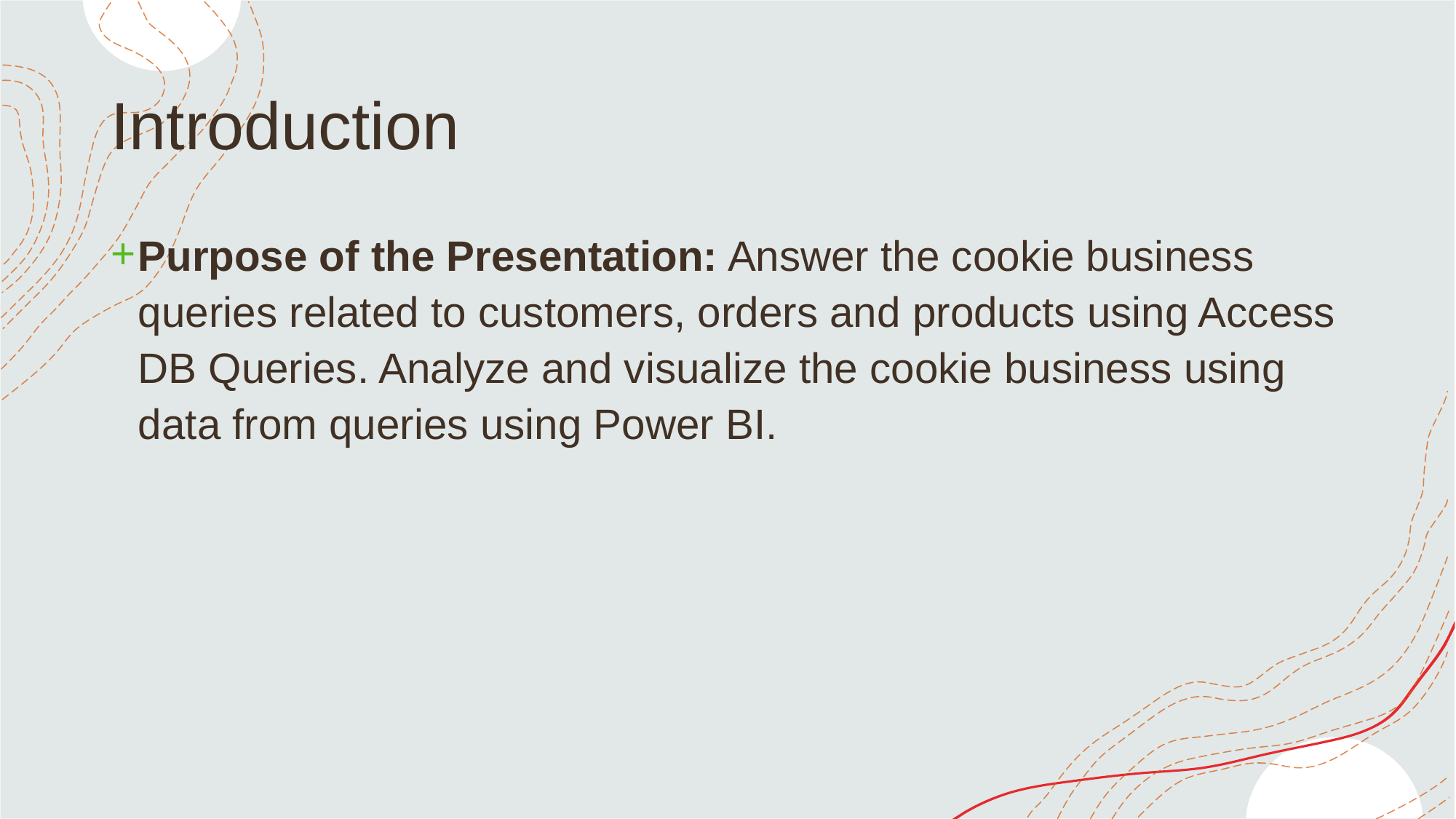

# Introduction
Purpose of the Presentation: Answer the cookie business  queries related to customers, orders and products using Access DB Queries. Analyze and visualize the cookie business using data from queries using Power BI.